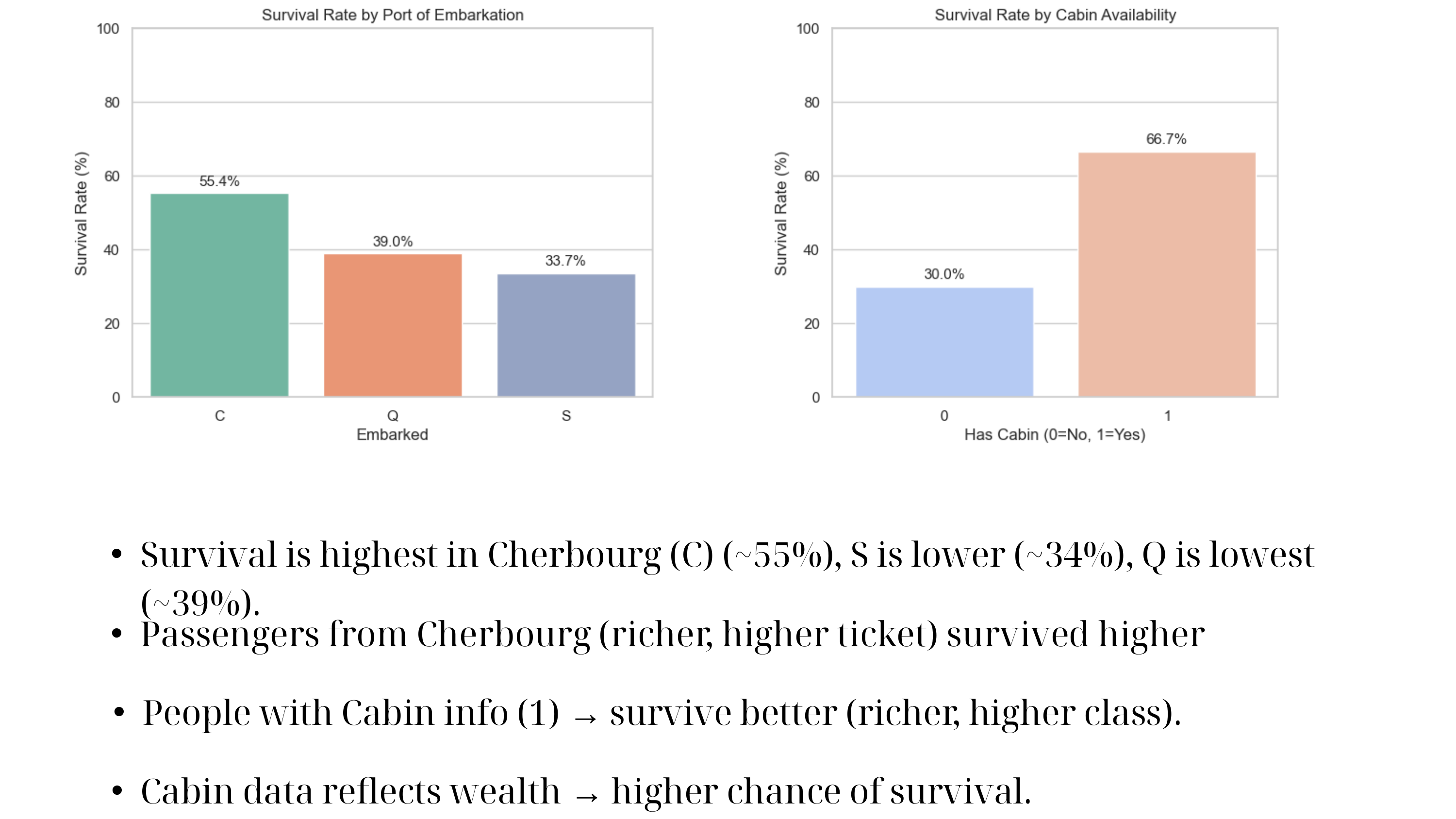

Survival is highest in Cherbourg (C) (~55%), S is lower (~34%), Q is lowest (~39%).
Passengers from Cherbourg (richer, higher ticket) survived higher
People with Cabin info (1) → survive better (richer, higher class).
Cabin data reflects wealth → higher chance of survival.